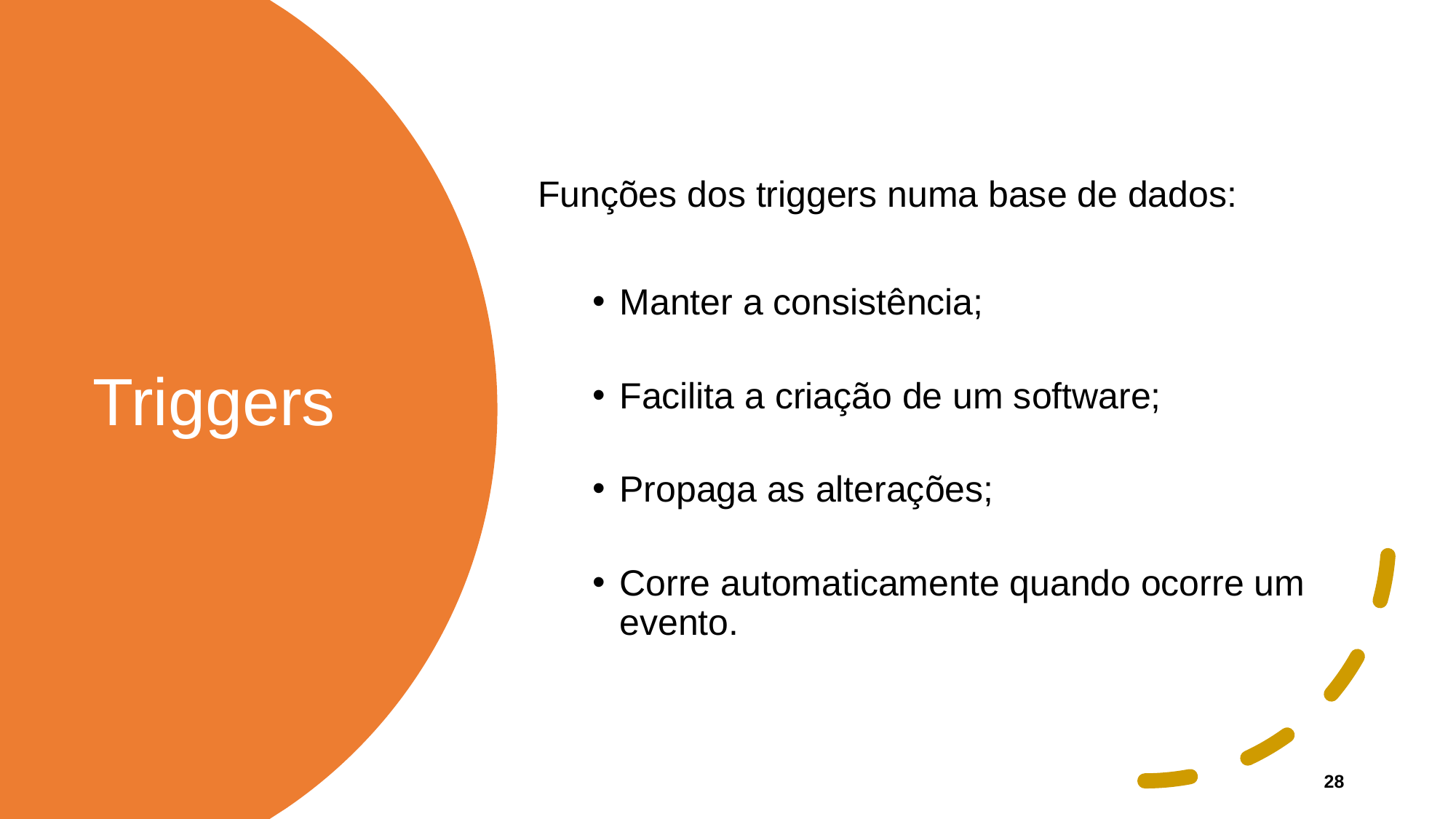

Funções dos triggers numa base de dados:

Manter a consistência;

Facilita a criação de um software;

Propaga as alterações;

Corre automaticamente quando ocorre um evento.
# Triggers

28